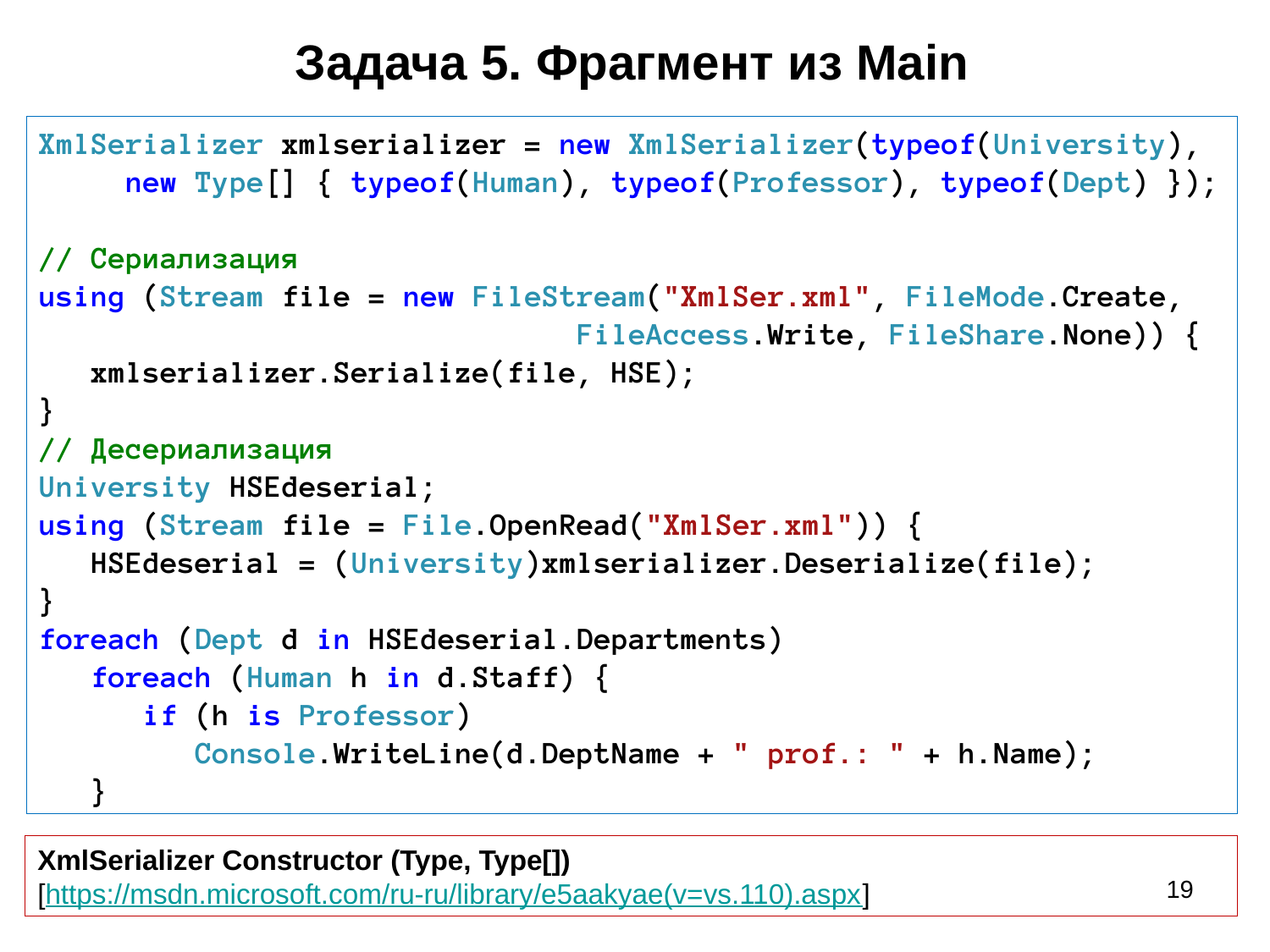

# Задача 5. Фрагмент из Main
XmlSerializer xmlserializer = new XmlSerializer(typeof(University),
     new Type[] { typeof(Human), typeof(Professor), typeof(Dept) });

// Сериализация
using (Stream file = new FileStream("XmlSer.xml", FileMode.Create,
                               FileAccess.Write, FileShare.None)) {
   xmlserializer.Serialize(file, HSE);
}
// Десериализация
University HSEdeserial;
using (Stream file = File.OpenRead("XmlSer.xml")) {
   HSEdeserial = (University)xmlserializer.Deserialize(file);
}
foreach (Dept d in HSEdeserial.Departments)
   foreach (Human h in d.Staff) {
      if (h is Professor)
         Console.WriteLine(d.DeptName + " prof.: " + h.Name);
   }
XmlSerializer Constructor (Type, Type[])
[https://msdn.microsoft.com/ru-ru/library/e5aakyae(v=vs.110).aspx]
19